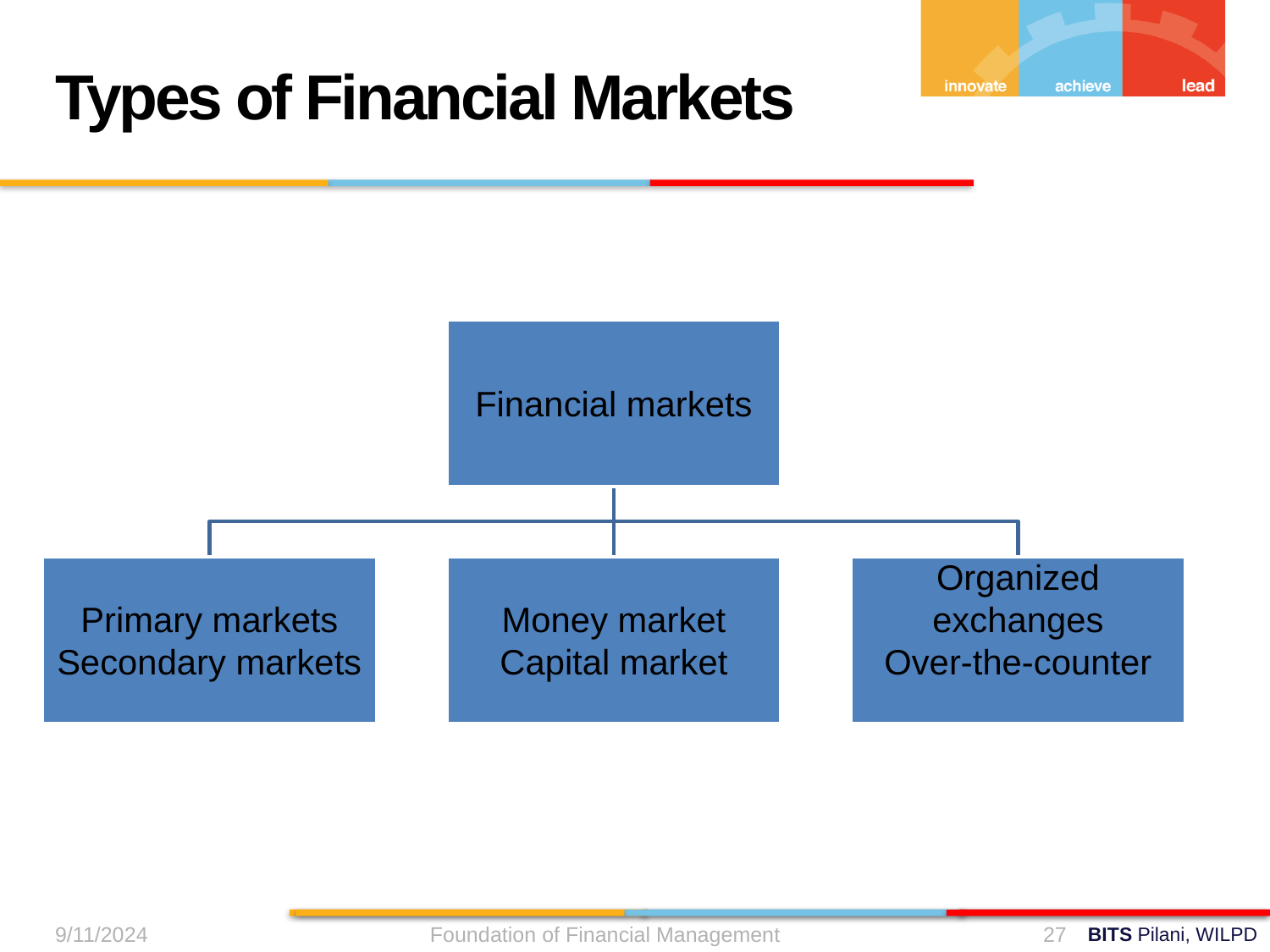

Types of Financial Markets
Financial markets
Primary markets
Secondary markets
Money market
Capital market
Organized exchanges
Over-the-counter

9/11/2024
Foundation of Financial Management
27